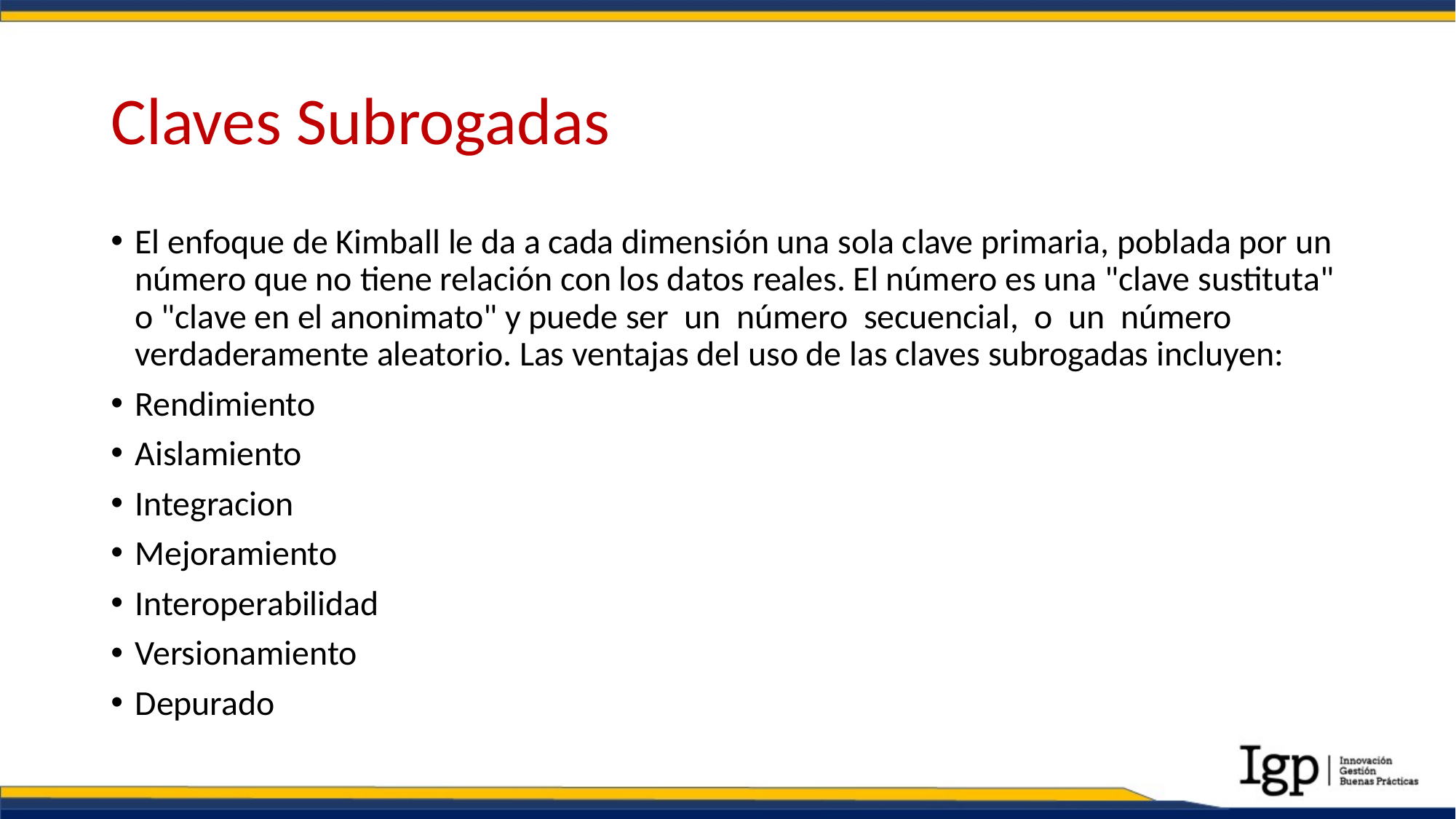

# Claves Subrogadas
El enfoque de Kimball le da a cada dimensión una sola clave primaria, poblada por un número que no tiene relación con los datos reales. El número es una "clave sustituta" o "clave en el anonimato" y puede ser  un  número  secuencial,  o  un  número verdaderamente aleatorio. Las ventajas del uso de las claves subrogadas incluyen:
Rendimiento
Aislamiento
Integracion
Mejoramiento
Interoperabilidad
Versionamiento
Depurado